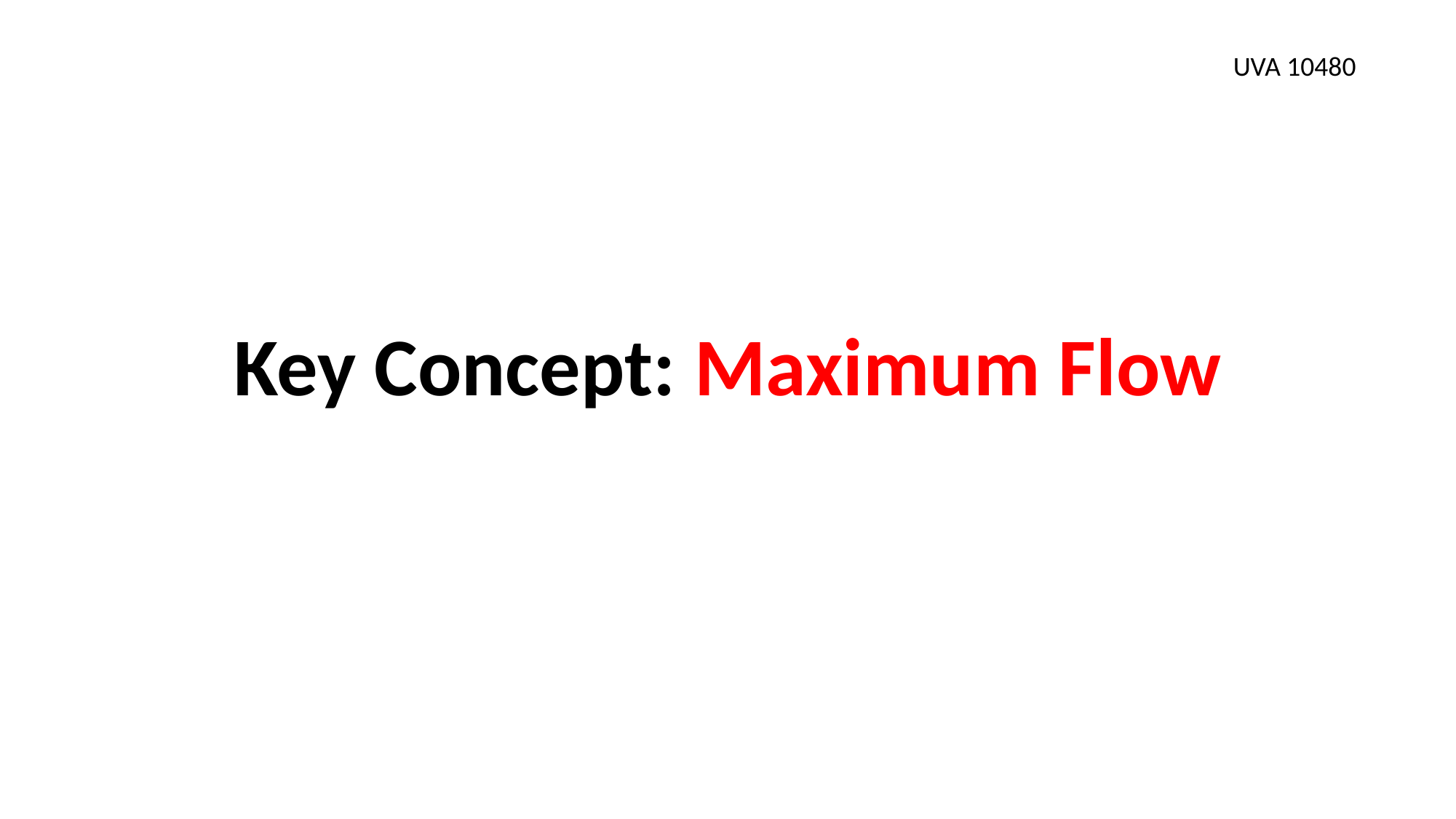

UVA 10480
# Key Concept: Maximum Flow